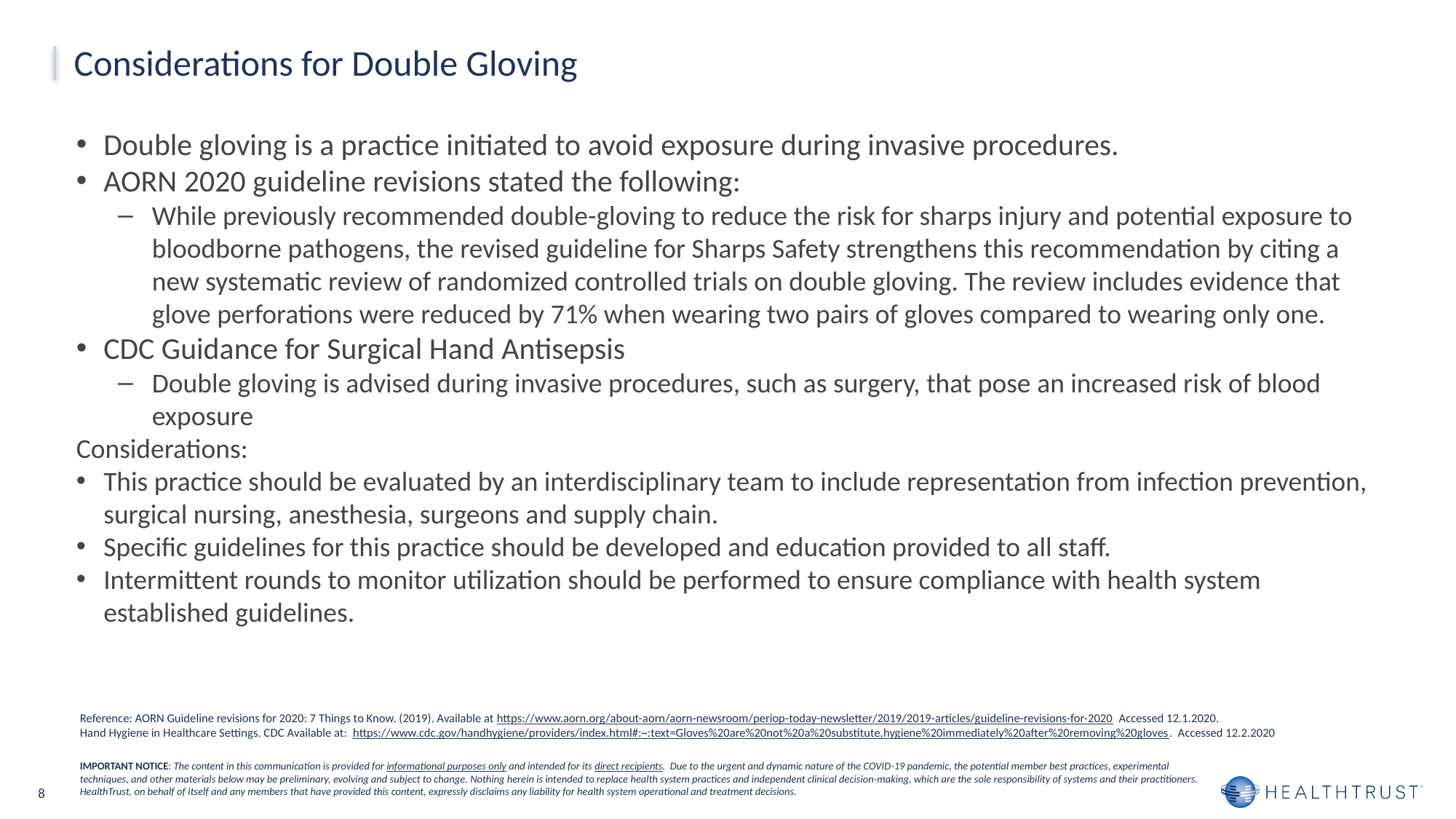

Considerations for Double Gloving
Double gloving is a practice initiated to avoid exposure during invasive procedures.
AORN 2020 guideline revisions stated the following:
While previously recommended double-gloving to reduce the risk for sharps injury and potential exposure to bloodborne pathogens, the revised guideline for Sharps Safety strengthens this recommendation by citing a new systematic review of randomized controlled trials on double gloving. The review includes evidence that glove perforations were reduced by 71% when wearing two pairs of gloves compared to wearing only one.
CDC Guidance for Surgical Hand Antisepsis
Double gloving is advised during invasive procedures, such as surgery, that pose an increased risk of blood exposure
Considerations:
This practice should be evaluated by an interdisciplinary team to include representation from infection prevention, surgical nursing, anesthesia, surgeons and supply chain.
Specific guidelines for this practice should be developed and education provided to all staff.
Intermittent rounds to monitor utilization should be performed to ensure compliance with health system established guidelines.

Reference: AORN Guideline revisions for 2020: 7 Things to Know. (2019). Available at https://www.aorn.org/about-aorn/aorn-newsroom/periop-today-newsletter/2019/2019-articles/guideline-revisions-for-2020  Accessed 12.1.2020.
Hand Hygiene in Healthcare Settings. CDC Available at:  https://www.cdc.gov/handhygiene/providers/index.html#:~:text=Gloves%20are%20not%20a%20substitute,hygiene%20immediately%20after%20removing%20gloves.  Accessed 12.2.2020

IMPORTANT NOTICE: The content in this communication is provided for informational purposes only and intended for its direct recipients.  Due to the urgent and dynamic nature of the COVID-19 pandemic, the potential member best practices, experimental techniques, and other materials below may be preliminary, evolving and subject to change. Nothing herein is intended to replace health system practices and independent clinical decision-making, which are the sole responsibility of systems and their practitioners. HealthTrust, on behalf of itself and any members that have provided this content, expressly disclaims any liability for health system operational and treatment decisions.